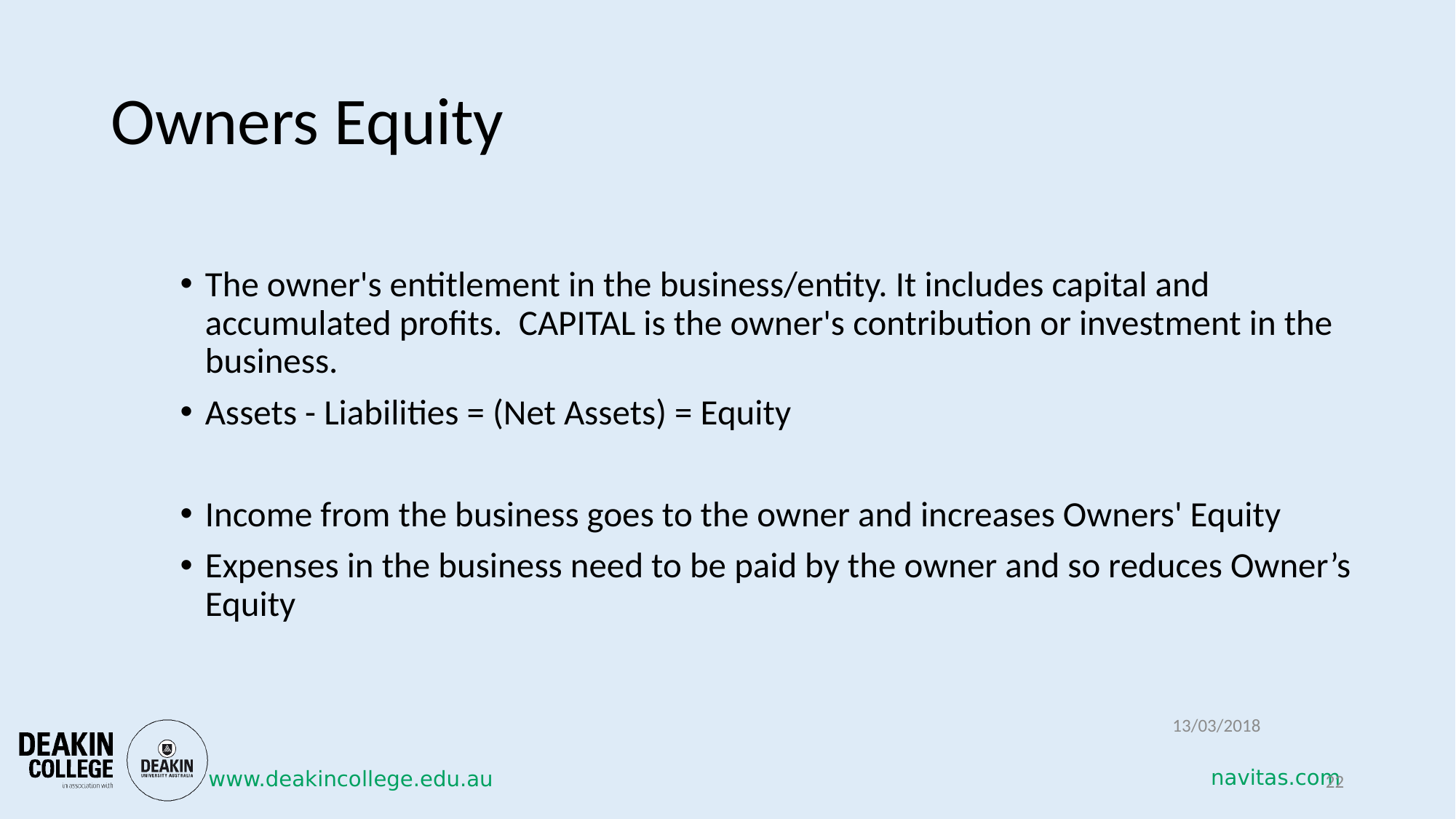

# Owners Equity
The owner's entitlement in the business/entity. It includes capital and accumulated profits.  CAPITAL is the owner's contribution or investment in the business.
Assets - Liabilities = (Net Assets) = Equity

Income from the business goes to the owner and increases Owners' Equity
Expenses in the business need to be paid by the owner and so reduces Owner’s Equity

13/03/2018

22